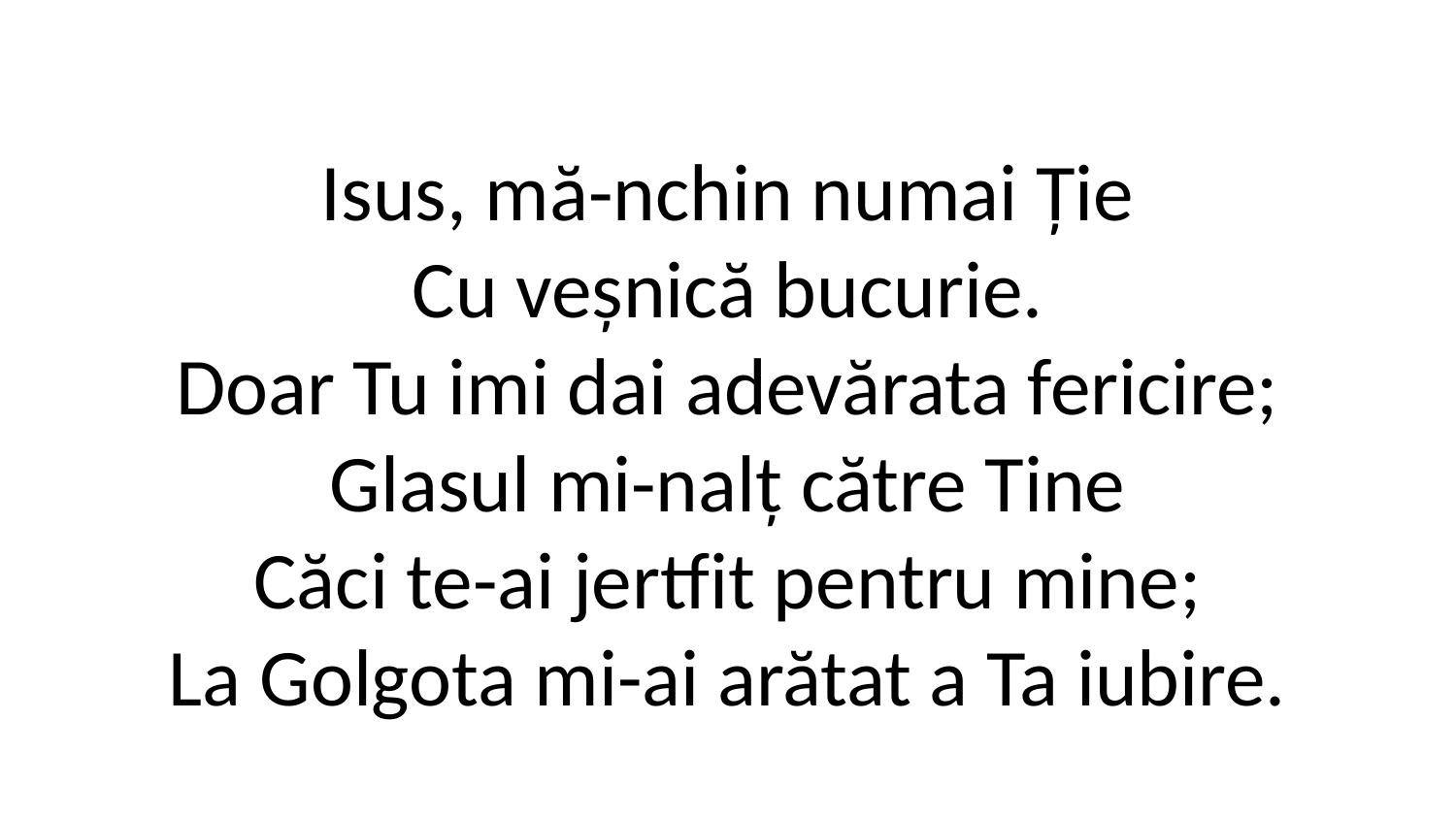

Isus, mă-nchin numai Ție
Cu veșnică bucurie.
Doar Tu imi dai adevărata fericire;
Glasul mi-nalț către Tine
Căci te-ai jertfit pentru mine;
La Golgota mi-ai arătat a Ta iubire.